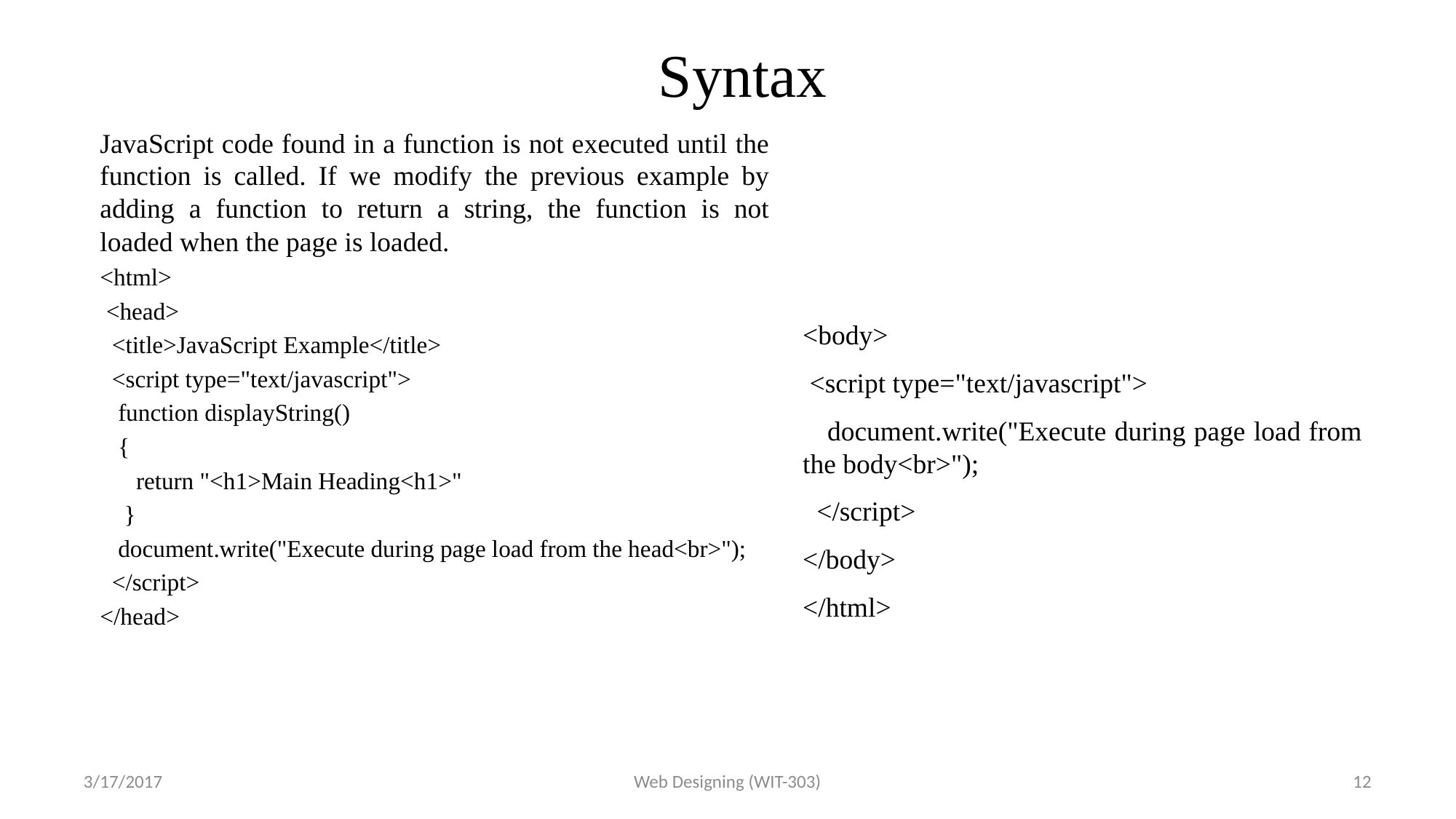

# Syntax
JavaScript code found in a function is not executed until the function is called. If we modify the previous example by adding a function to return a string, the function is not loaded when the page is loaded.
<html>
 <head>
  <title>JavaScript Example</title>
  <script type="text/javascript">
   function displayString()
   {
      return "<h1>Main Heading<h1>"
    }
   document.write("Execute during page load from the head<br>");
  </script>
</head>

<body>
 <script type="text/javascript">
   document.write("Execute during page load from the body<br>");
  </script>
</body>
</html>
3/17/2017
Web Designing (WIT-303)
12